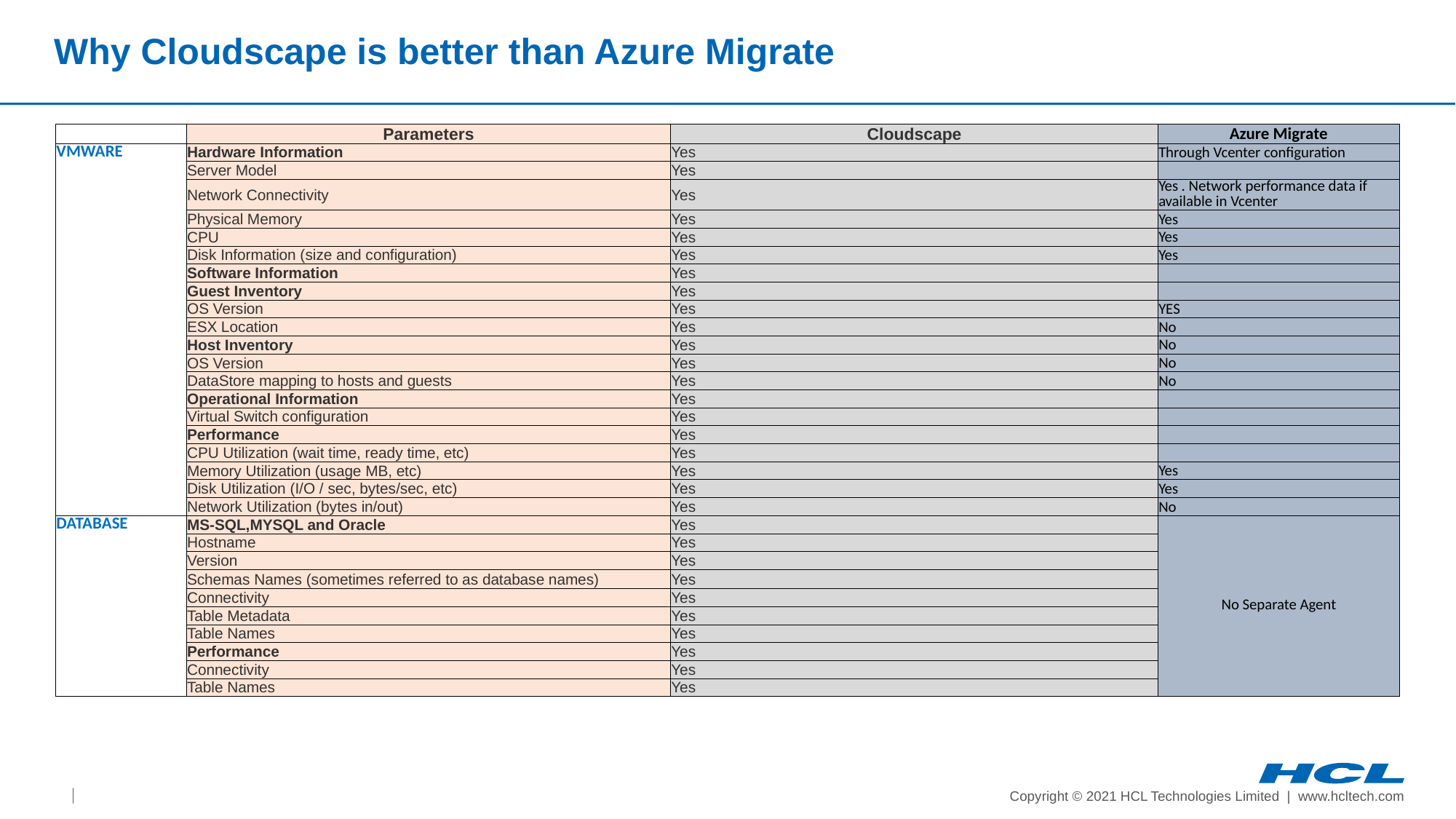

# Why Cloudscape is better than Azure Migrate
|  | Parameters | Cloudscape | Azure Migrate |
| --- | --- | --- | --- |
| VMWARE | Hardware Information | Yes | Through Vcenter configuration |
|  | Server Model | Yes |  |
|  | Network Connectivity | Yes | Yes . Network performance data if available in Vcenter |
|  | Physical Memory | Yes | Yes |
|  | CPU | Yes | Yes |
|  | Disk Information (size and configuration) | Yes | Yes |
|  | Software Information | Yes |  |
|  | Guest Inventory | Yes |  |
|  | OS Version | Yes | YES |
|  | ESX Location | Yes | No |
|  | Host Inventory | Yes | No |
|  | OS Version | Yes | No |
|  | DataStore mapping to hosts and guests | Yes | No |
|  | Operational Information | Yes |  |
|  | Virtual Switch configuration | Yes |  |
|  | Performance | Yes |  |
|  | CPU Utilization (wait time, ready time, etc) | Yes |  |
|  | Memory Utilization (usage MB, etc) | Yes | Yes |
|  | Disk Utilization (I/O / sec, bytes/sec, etc) | Yes | Yes |
|  | Network Utilization (bytes in/out) | Yes | No |
| DATABASE | MS-SQL,MYSQL and Oracle | Yes | No Separate Agent |
|  | Hostname | Yes |  |
|  | Version | Yes |  |
|  | Schemas Names (sometimes referred to as database names) | Yes |  |
|  | Connectivity | Yes |  |
|  | Table Metadata | Yes |  |
|  | Table Names | Yes |  |
|  | Performance | Yes |  |
|  | Connectivity | Yes |  |
|  | Table Names | Yes |  |